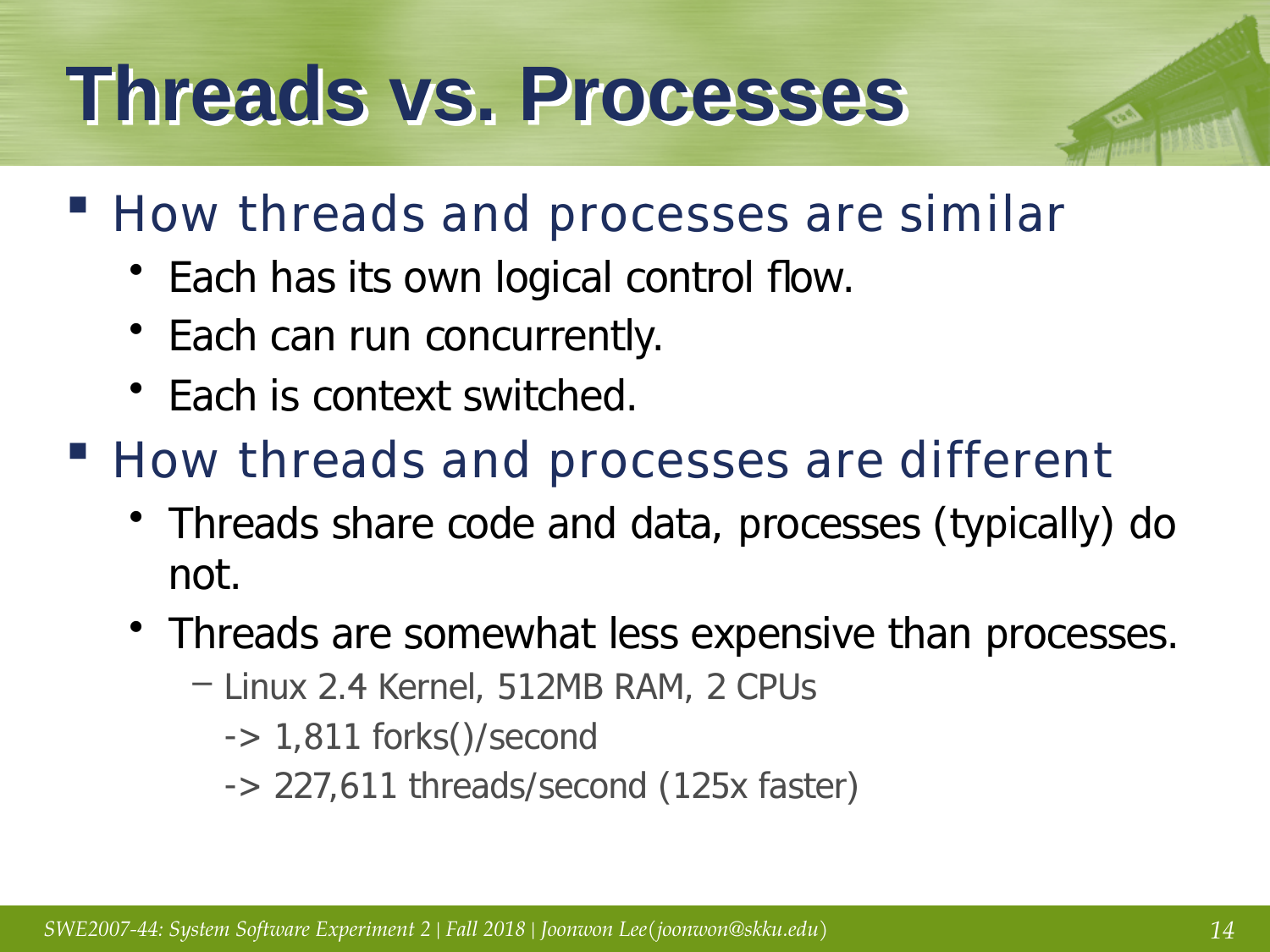

# Threads vs. Processes
How threads and processes are similar
Each has its own logical control flow.
Each can run concurrently.
Each is context switched.
How threads and processes are different
Threads share code and data, processes (typically) do not.
Threads are somewhat less expensive than processes.
Linux 2.4 Kernel, 512MB RAM, 2 CPUs
	-> 1,811 forks()/second
	-> 227,611 threads/second (125x faster)